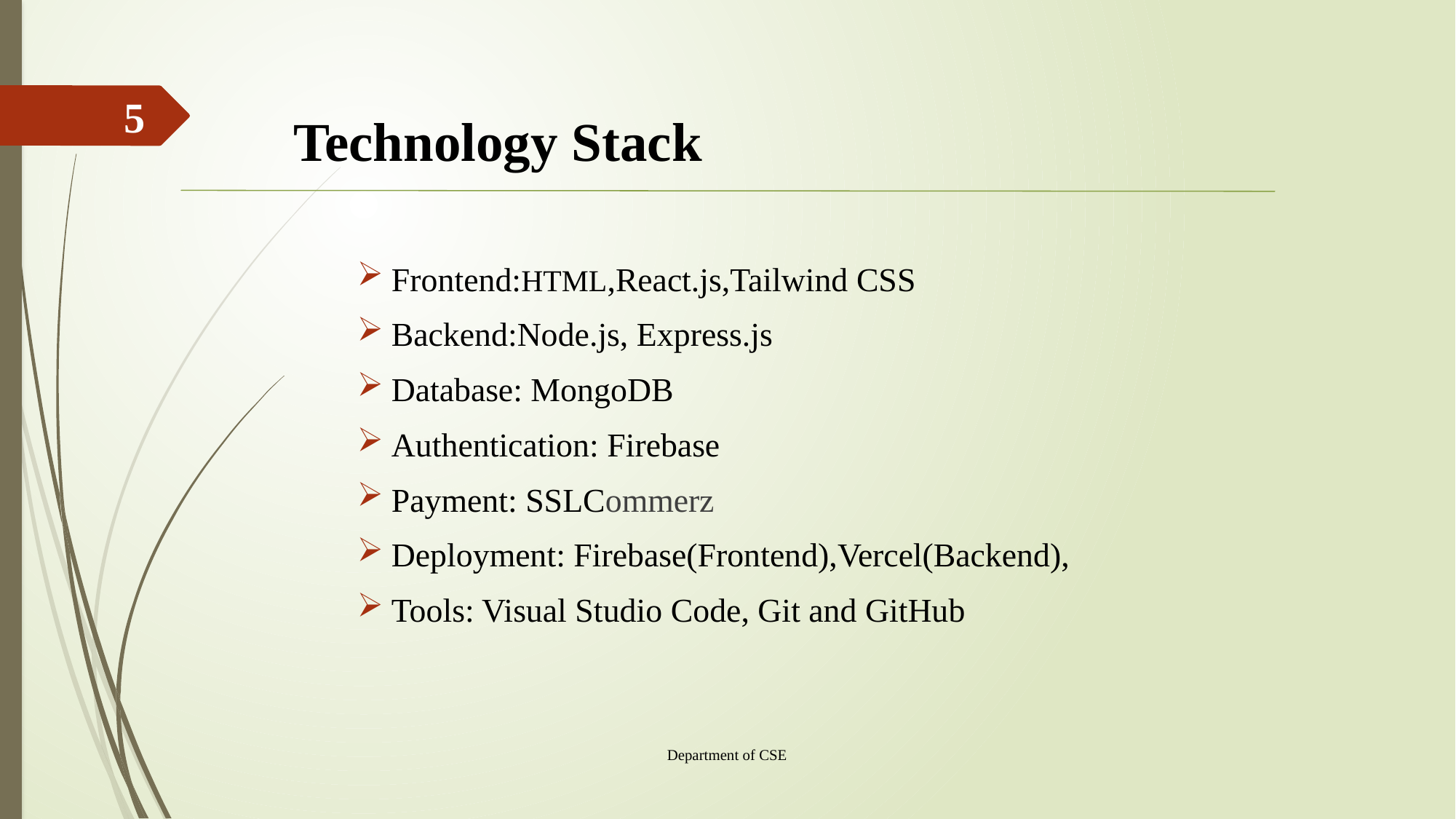

5
Technology Stack
Frontend:HTML,React.js,Tailwind CSS
Backend:Node.js, Express.js
Database: MongoDB
Authentication: Firebase
Payment: SSLCommerz
Deployment: Firebase(Frontend),Vercel(Backend),
Tools: Visual Studio Code, Git and GitHub

Department of CSE